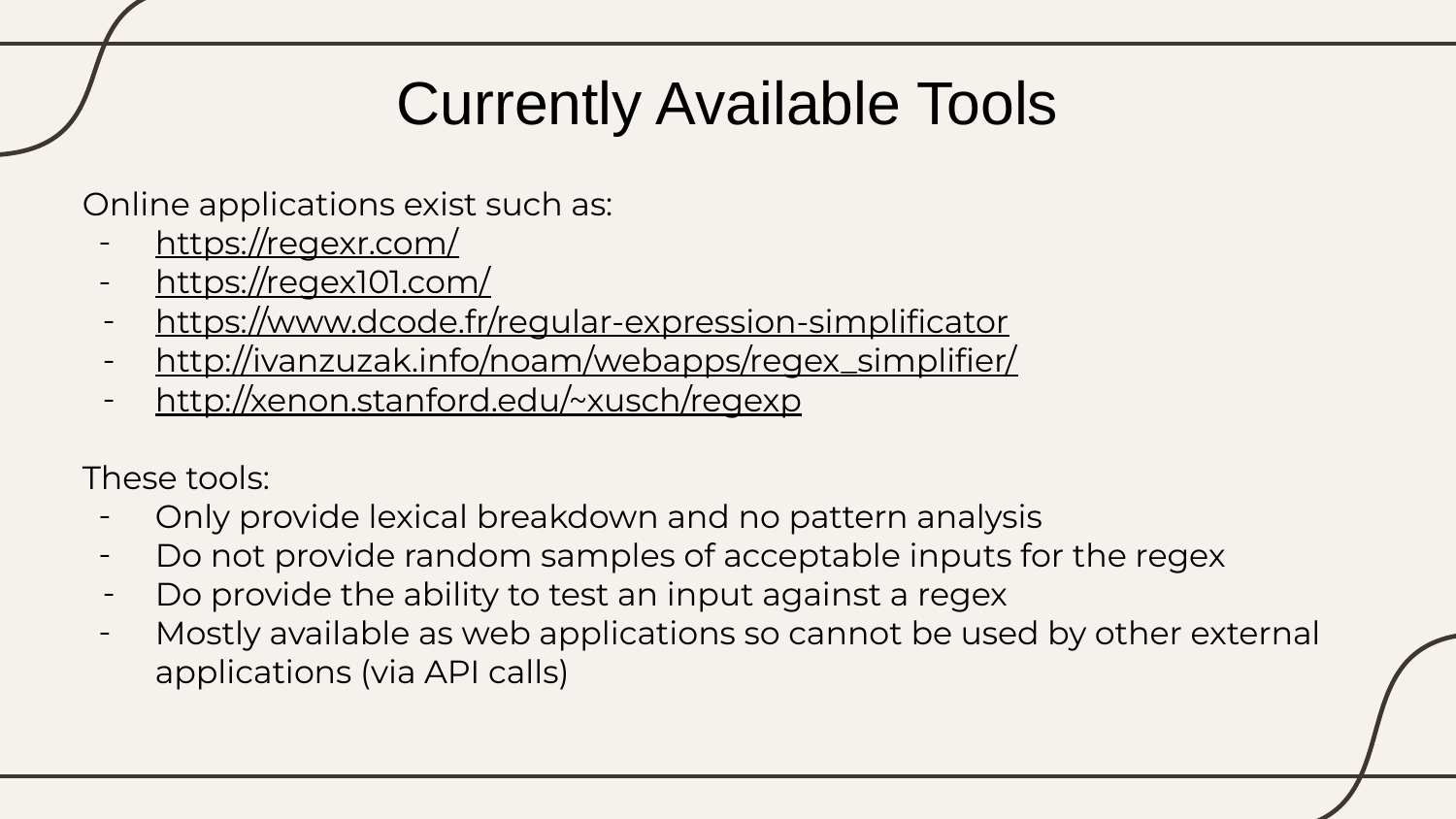

Currently Available Tools

Online applications exist such as:
https://regexr.com/
https://regex101.com/
https://www.dcode.fr/regular-expression-simplificator
http://ivanzuzak.info/noam/webapps/regex_simplifier/
http://xenon.stanford.edu/~xusch/regexp

These tools:
Only provide lexical breakdown and no pattern analysis
Do not provide random samples of acceptable inputs for the regex
Do provide the ability to test an input against a regex
Mostly available as web applications so cannot be used by other external applications (via API calls)